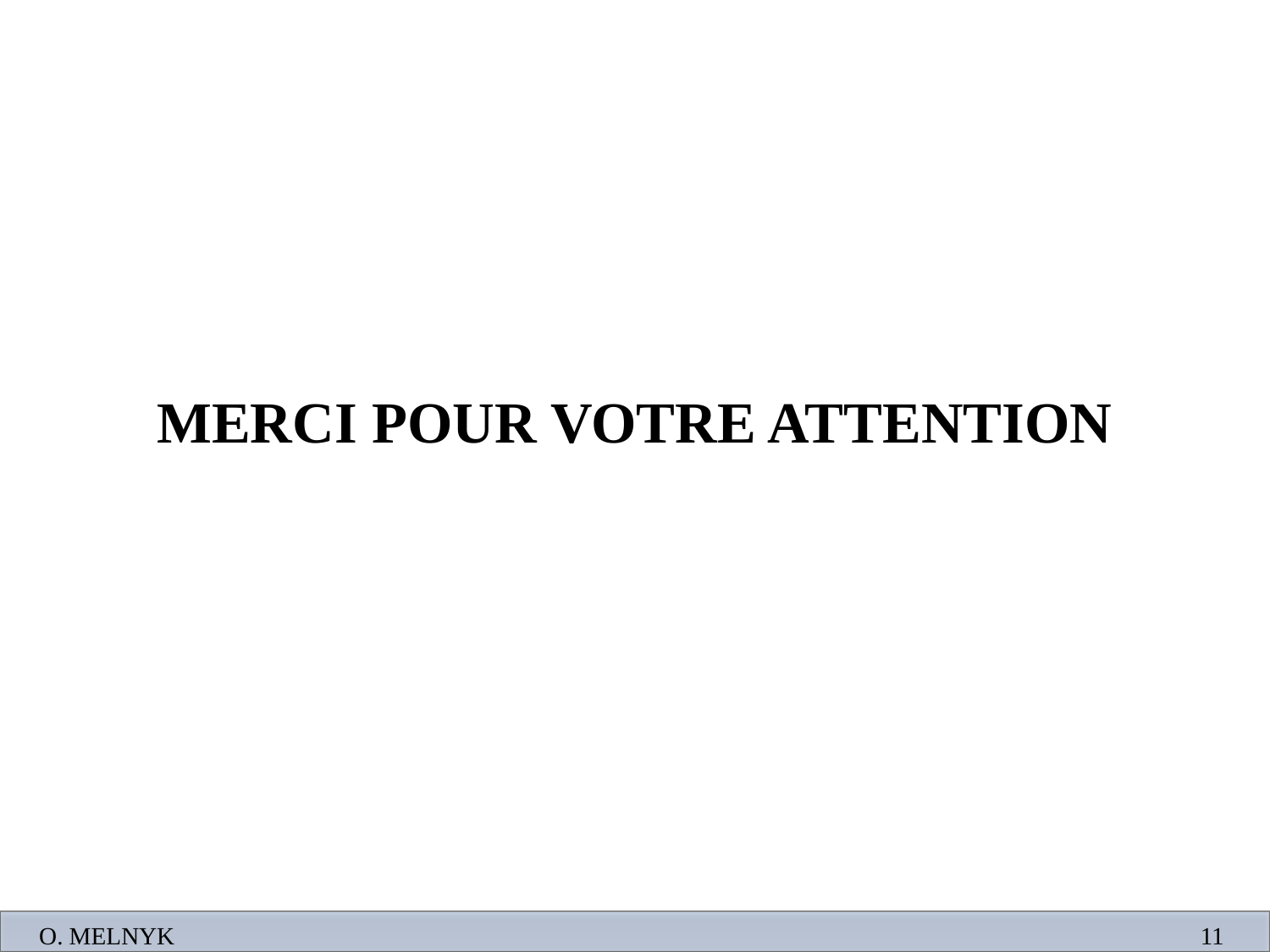

Merci pour votre attention

11
O. Melnyk